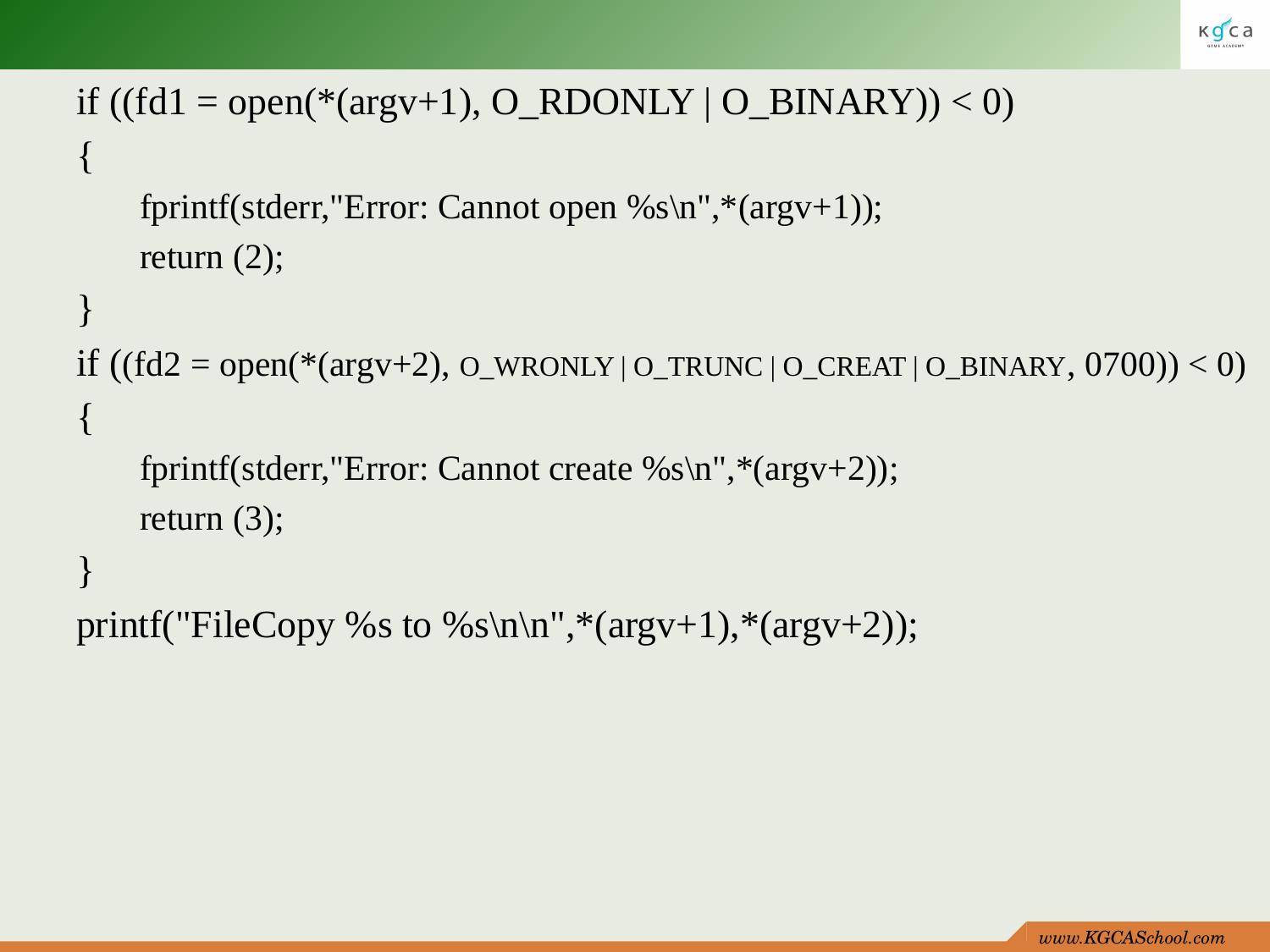

#
if ((fd1 = open(*(argv+1), O_RDONLY | O_BINARY)) < 0)
{
fprintf(stderr,"Error: Cannot open %s\n",*(argv+1));
return (2);
}
if ((fd2 = open(*(argv+2), O_WRONLY | O_TRUNC | O_CREAT | O_BINARY, 0700)) < 0)
{
fprintf(stderr,"Error: Cannot create %s\n",*(argv+2));
return (3);
}
printf("FileCopy %s to %s\n\n",*(argv+1),*(argv+2));